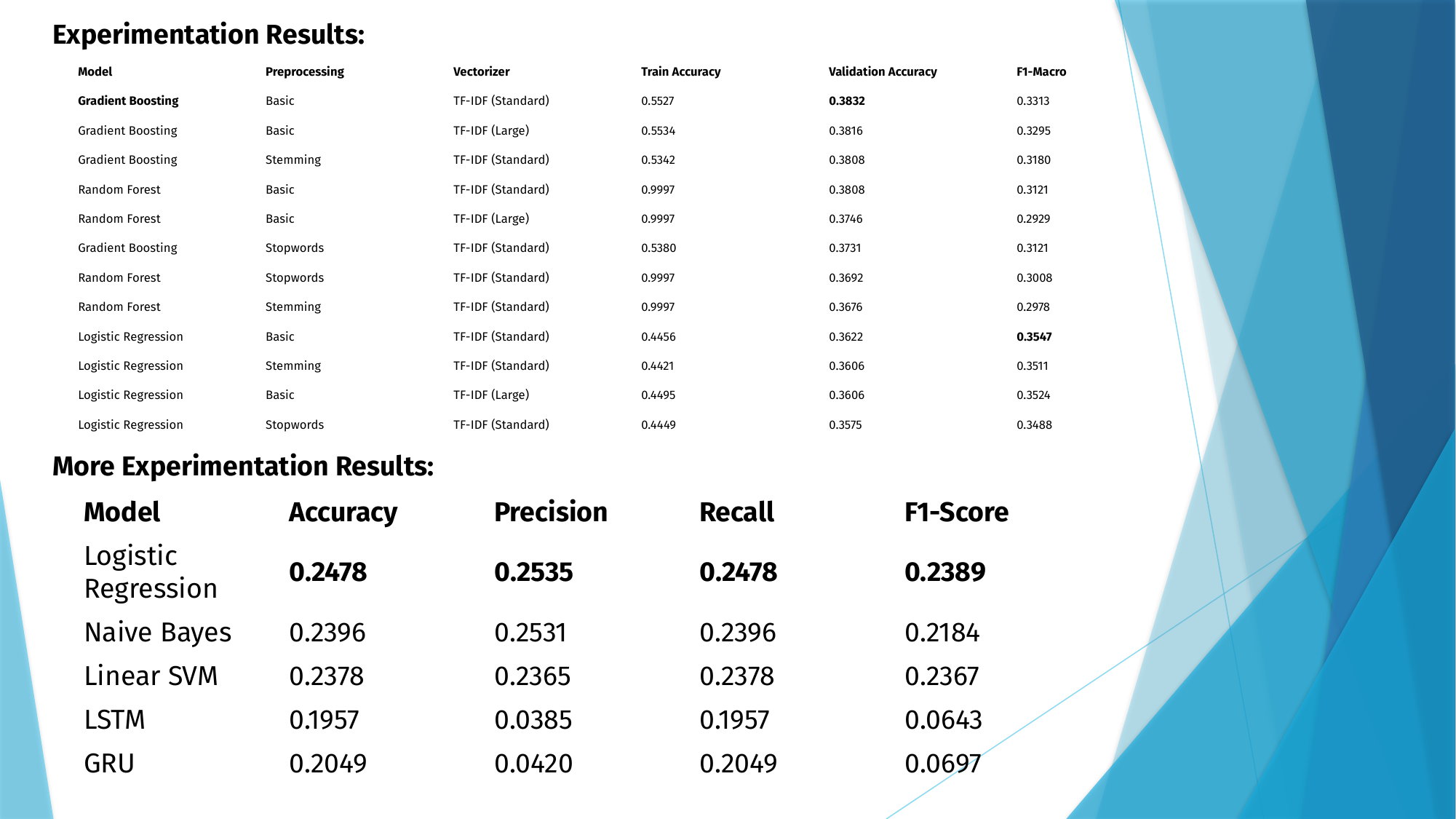

Experimentation Results:
| Model | Preprocessing | Vectorizer | Train Accuracy | Validation Accuracy | F1-Macro |
| --- | --- | --- | --- | --- | --- |
| Gradient Boosting | Basic | TF-IDF (Standard) | 0.5527 | 0.3832 | 0.3313 |
| Gradient Boosting | Basic | TF-IDF (Large) | 0.5534 | 0.3816 | 0.3295 |
| Gradient Boosting | Stemming | TF-IDF (Standard) | 0.5342 | 0.3808 | 0.3180 |
| Random Forest | Basic | TF-IDF (Standard) | 0.9997 | 0.3808 | 0.3121 |
| Random Forest | Basic | TF-IDF (Large) | 0.9997 | 0.3746 | 0.2929 |
| Gradient Boosting | Stopwords | TF-IDF (Standard) | 0.5380 | 0.3731 | 0.3121 |
| Random Forest | Stopwords | TF-IDF (Standard) | 0.9997 | 0.3692 | 0.3008 |
| Random Forest | Stemming | TF-IDF (Standard) | 0.9997 | 0.3676 | 0.2978 |
| Logistic Regression | Basic | TF-IDF (Standard) | 0.4456 | 0.3622 | 0.3547 |
| Logistic Regression | Stemming | TF-IDF (Standard) | 0.4421 | 0.3606 | 0.3511 |
| Logistic Regression | Basic | TF-IDF (Large) | 0.4495 | 0.3606 | 0.3524 |
| Logistic Regression | Stopwords | TF-IDF (Standard) | 0.4449 | 0.3575 | 0.3488 |
More Experimentation Results:
| Model | Accuracy | Precision | Recall | F1-Score |
| --- | --- | --- | --- | --- |
| Logistic Regression | 0.2478 | 0.2535 | 0.2478 | 0.2389 |
| Naive Bayes | 0.2396 | 0.2531 | 0.2396 | 0.2184 |
| Linear SVM | 0.2378 | 0.2365 | 0.2378 | 0.2367 |
| LSTM | 0.1957 | 0.0385 | 0.1957 | 0.0643 |
| GRU | 0.2049 | 0.0420 | 0.2049 | 0.0697 |